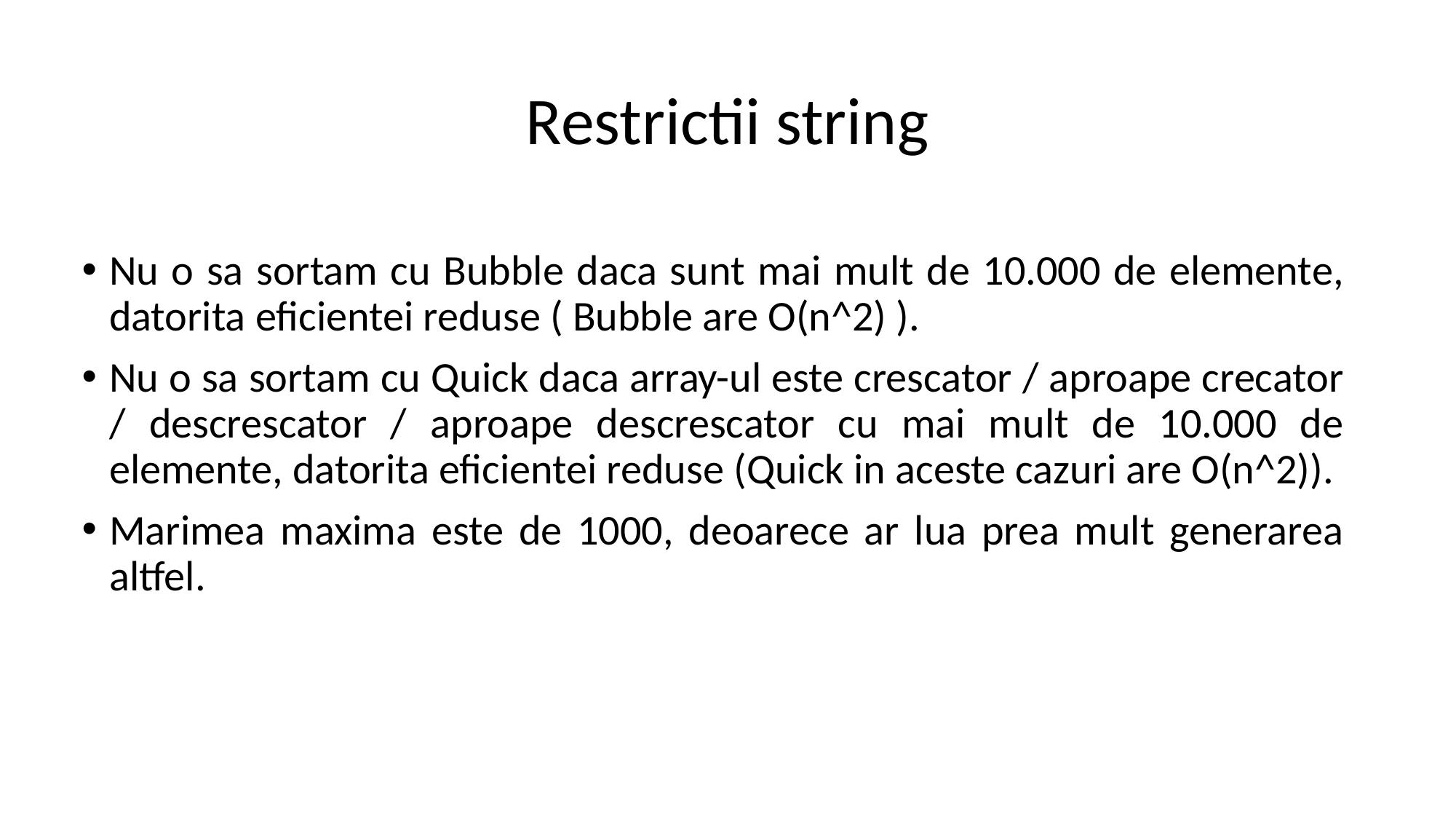

# Restrictii string
Nu o sa sortam cu Bubble daca sunt mai mult de 10.000 de elemente, datorita eficientei reduse ( Bubble are O(n^2) ).
Nu o sa sortam cu Quick daca array-ul este crescator / aproape crecator / descrescator / aproape descrescator cu mai mult de 10.000 de elemente, datorita eficientei reduse (Quick in aceste cazuri are O(n^2)).
Marimea maxima este de 1000, deoarece ar lua prea mult generarea altfel.